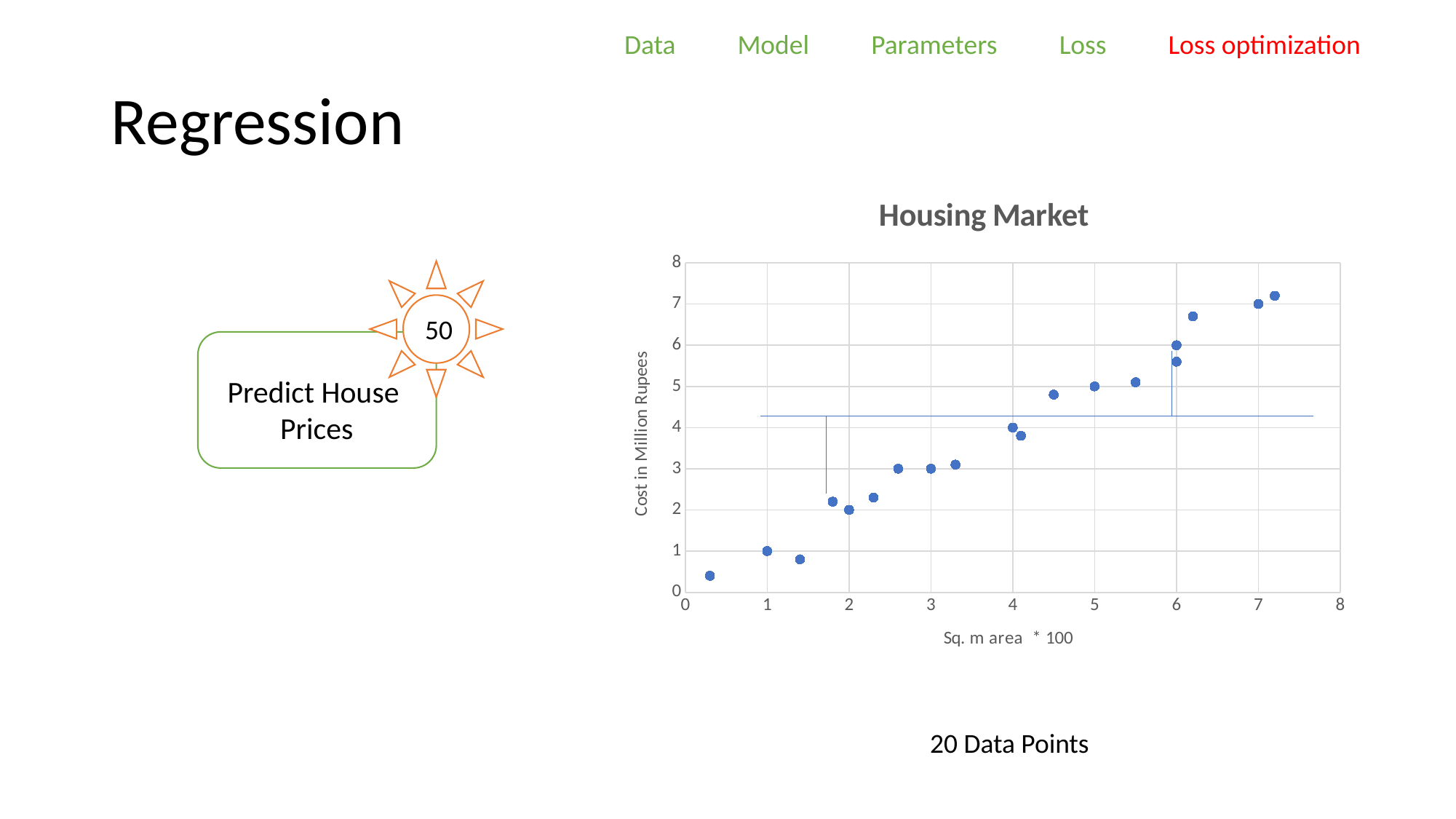

Data          Model          Parameters          Loss          Loss optimization
# Regression

### Chart: Housing Market

| Category | Y-Values |
|---|---|
  50

Predict House
Prices
 20 Data Points